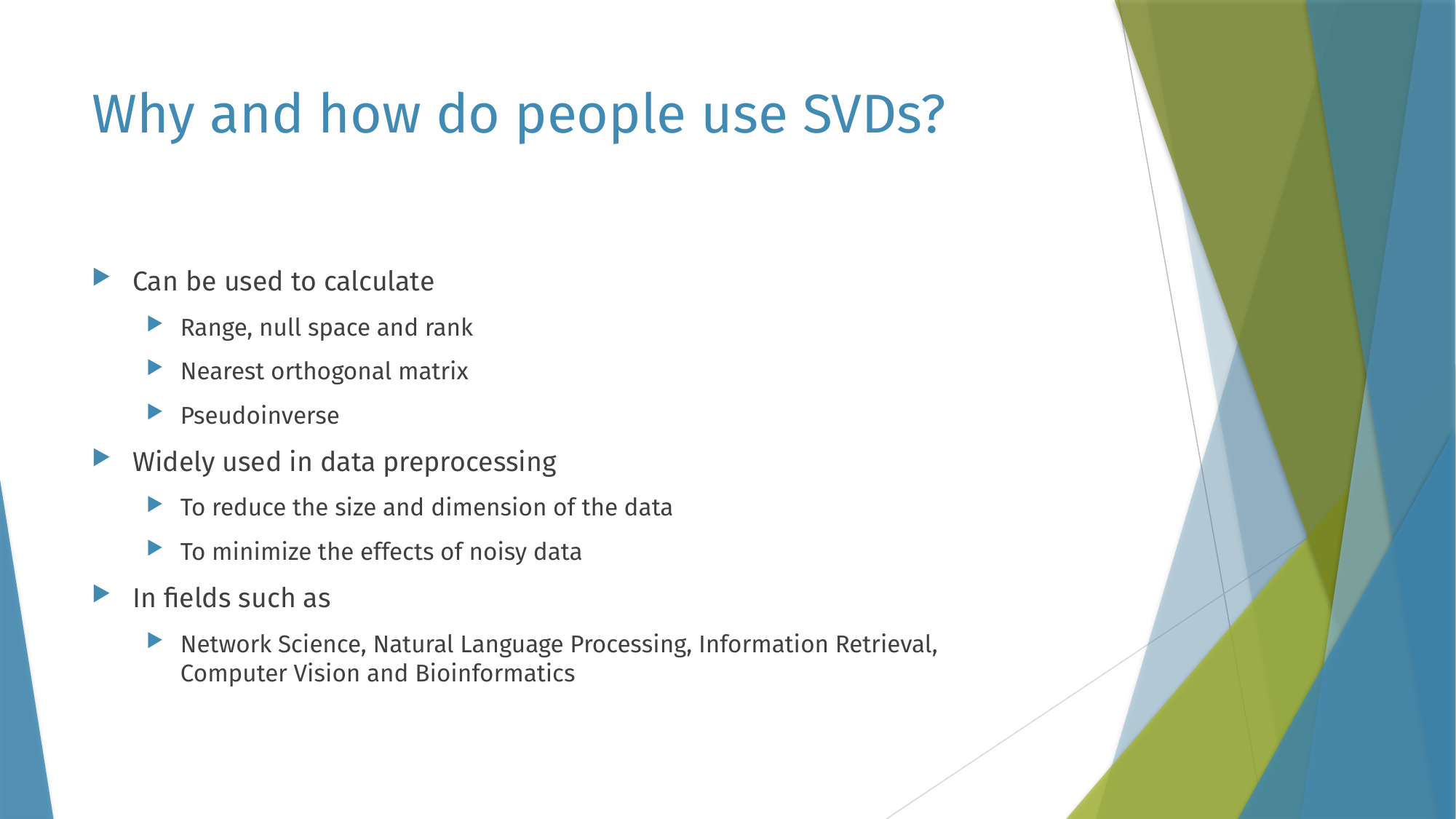

# Why and how do people use SVDs?
Can be used to calculate
Range, null space and rank
Nearest orthogonal matrix
Pseudoinverse
Widely used in data preprocessing
To reduce the size and dimension of the data
To minimize the effects of noisy data
In fields such as
Network Science, Natural Language Processing, Information Retrieval, Computer Vision and Bioinformatics